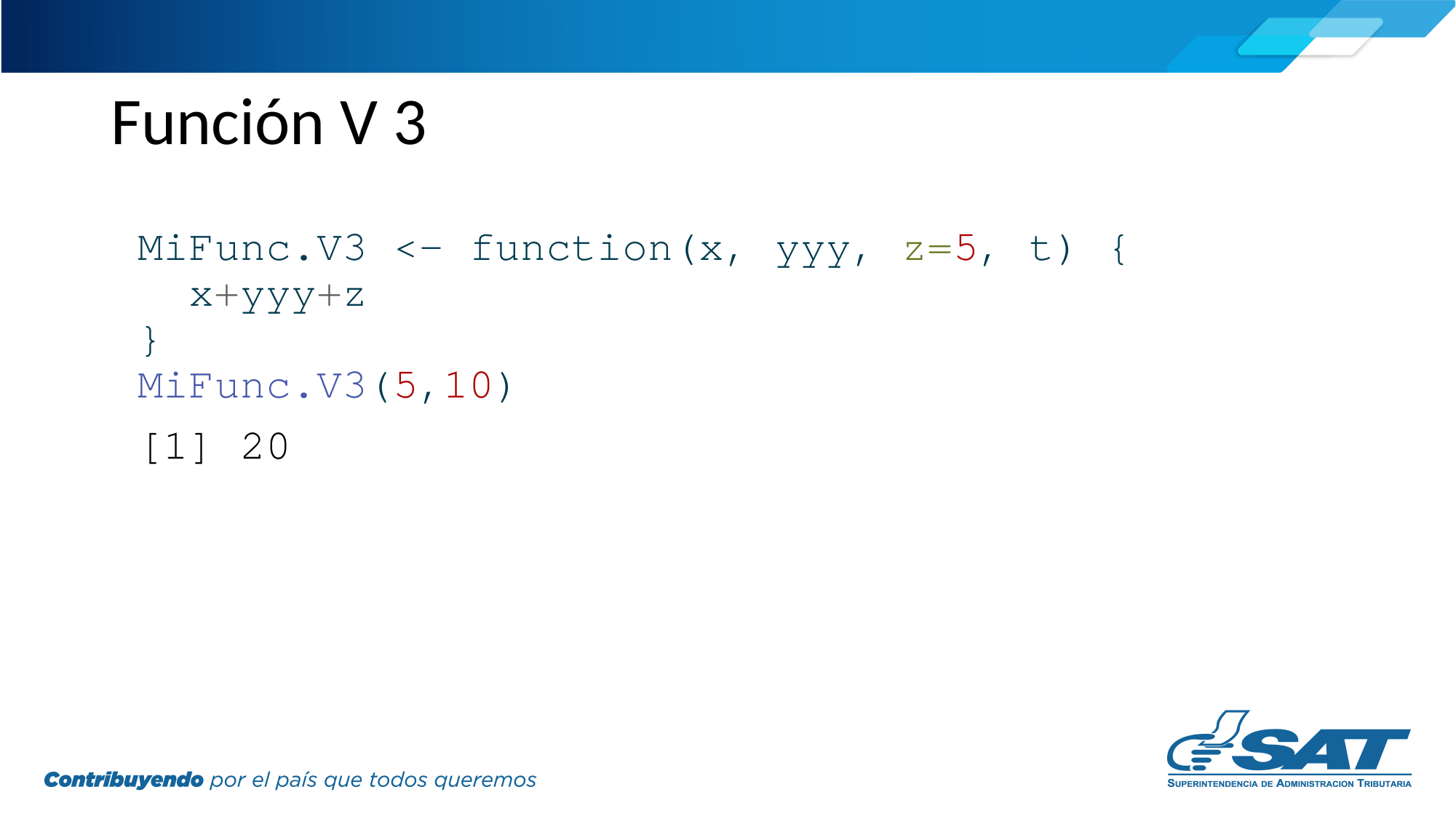

# Función V 3
MiFunc.V3 <- function(x, yyy, z=5, t) {
  x+yyy+z
}
MiFunc.V3(5,10)
[1] 20